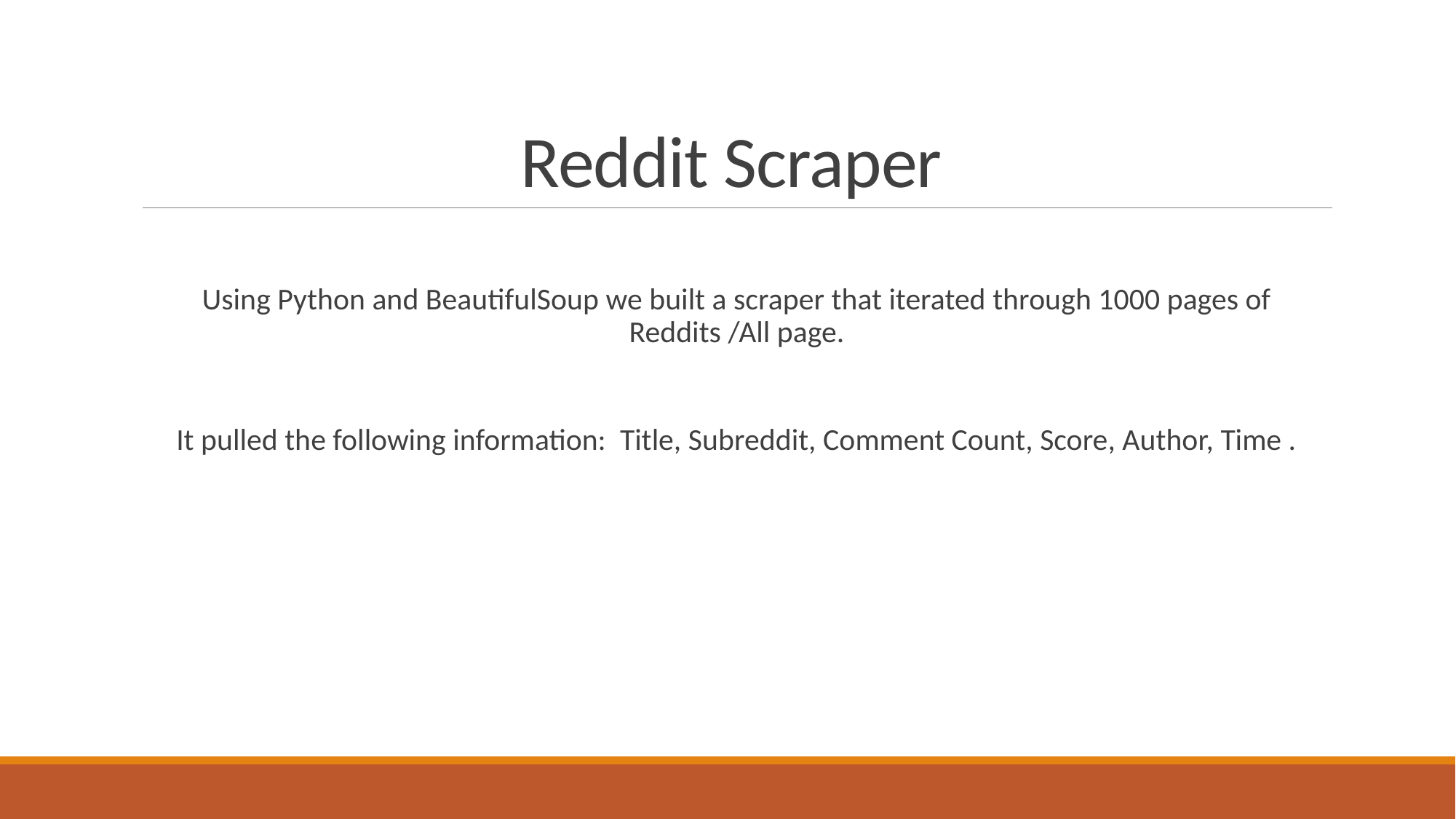

# Reddit Scraper

Using Python and BeautifulSoup we built a scraper that iterated through 1000 pages of Reddits /All page.

It pulled the following information:  Title, Subreddit, Comment Count, Score, Author, Time .